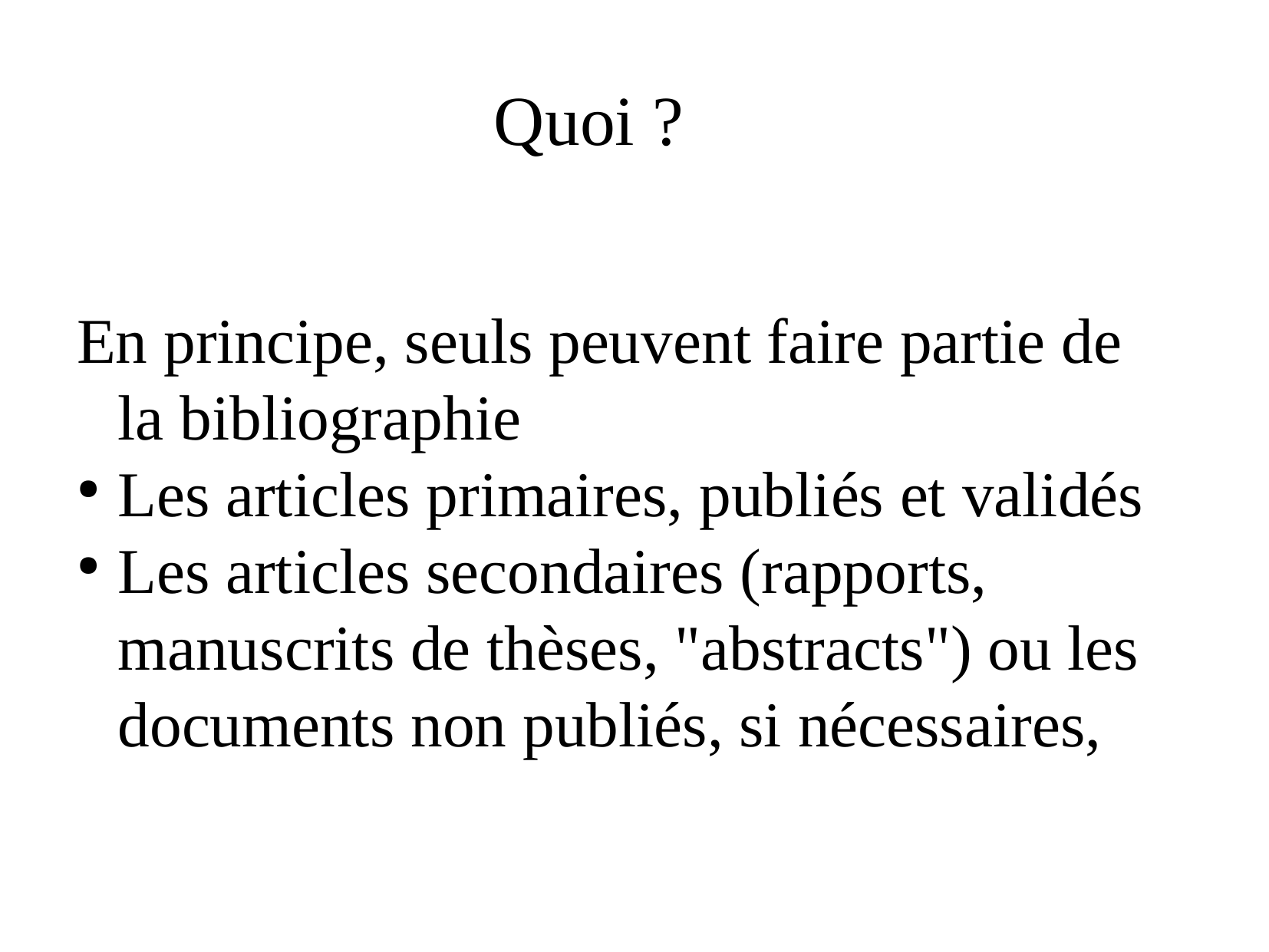

Quoi ?

En principe, seuls peuvent faire partie de la bibliographie
Les articles primaires, publiés et validés
Les articles secondaires (rapports, manuscrits de thèses, "abstracts") ou les documents non publiés, si nécessaires,